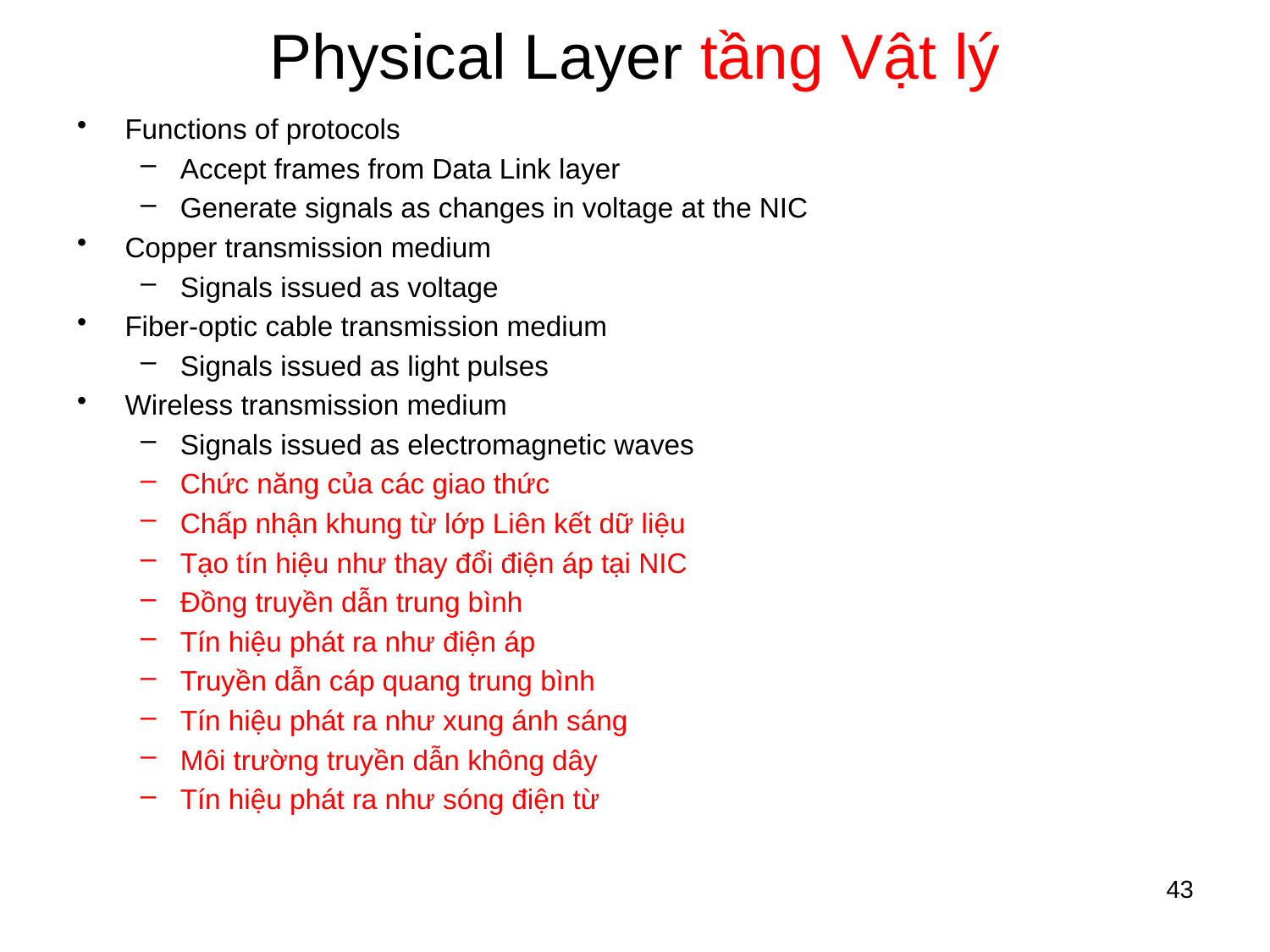

# Physical Layer tầng Vật lý
Functions of protocols
Accept frames from Data Link layer
Generate signals as changes in voltage at the NIC
Copper transmission medium
Signals issued as voltage
Fiber-optic cable transmission medium
Signals issued as light pulses
Wireless transmission medium
Signals issued as electromagnetic waves
Chức năng của các giao thức
Chấp nhận khung từ lớp Liên kết dữ liệu
Tạo tín hiệu như thay đổi điện áp tại NIC
Đồng truyền dẫn trung bình
Tín hiệu phát ra như điện áp
Truyền dẫn cáp quang trung bình
Tín hiệu phát ra như xung ánh sáng
Môi trường truyền dẫn không dây
Tín hiệu phát ra như sóng điện từ
43